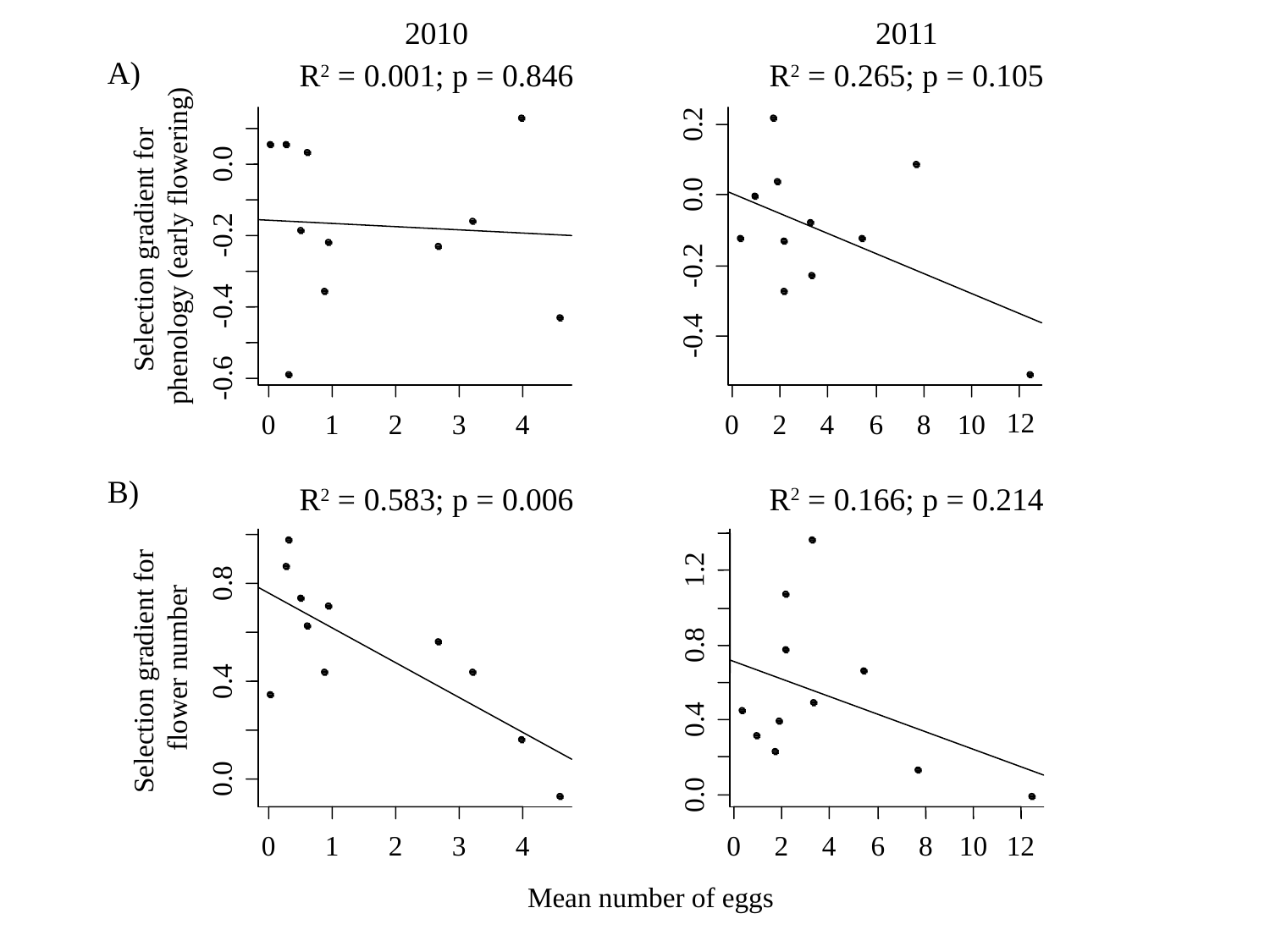

0.0

Selection gradient for
phenology (early flowering)
-0.2

-0.4

-0.6

0
1
2
3
4

0.2

0.0

-0.2

-0.4

0
2
4
6
8
10
2011

R2 = 0.265; p = 0.105
2010

R2 = 0.001; p = 0.846
A)

B)
12

0.8

Selection gradient for
flower number

0.4

0.0

0
1
2
3
4
Mean number of eggs

1.2

0.8

0.4

0.0

0
2
4
6
8
10
12
R2 = 0.166; p = 0.214
R2 = 0.583; p = 0.006